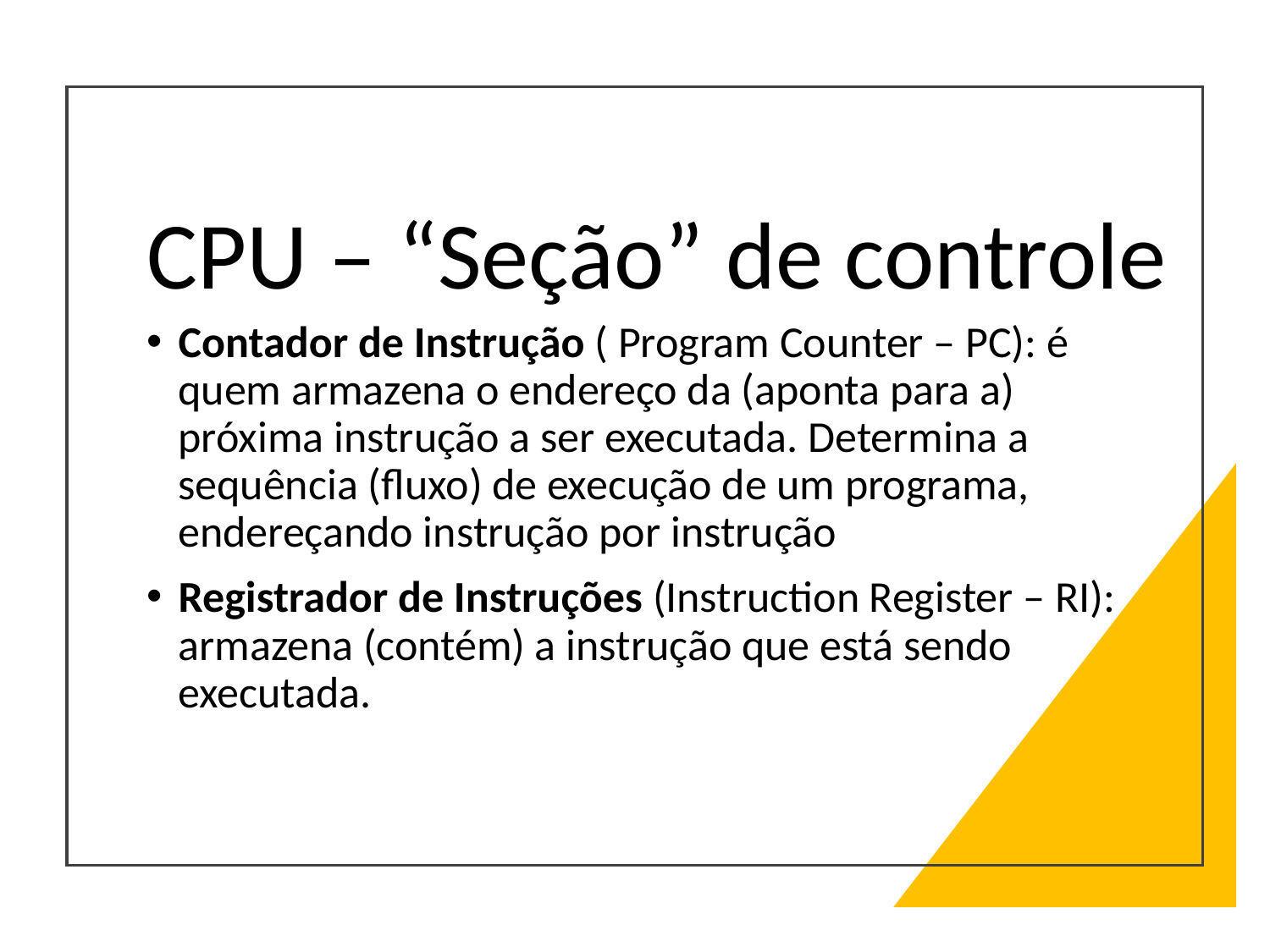

# CPU – “Seção” de controle
Contador de Instrução ( Program Counter – PC): é quem armazena o endereço da (aponta para a) próxima instrução a ser executada. Determina a sequência (fluxo) de execução de um programa, endereçando instrução por instrução
Registrador de Instruções (Instruction Register – RI): armazena (contém) a instrução que está sendo executada.